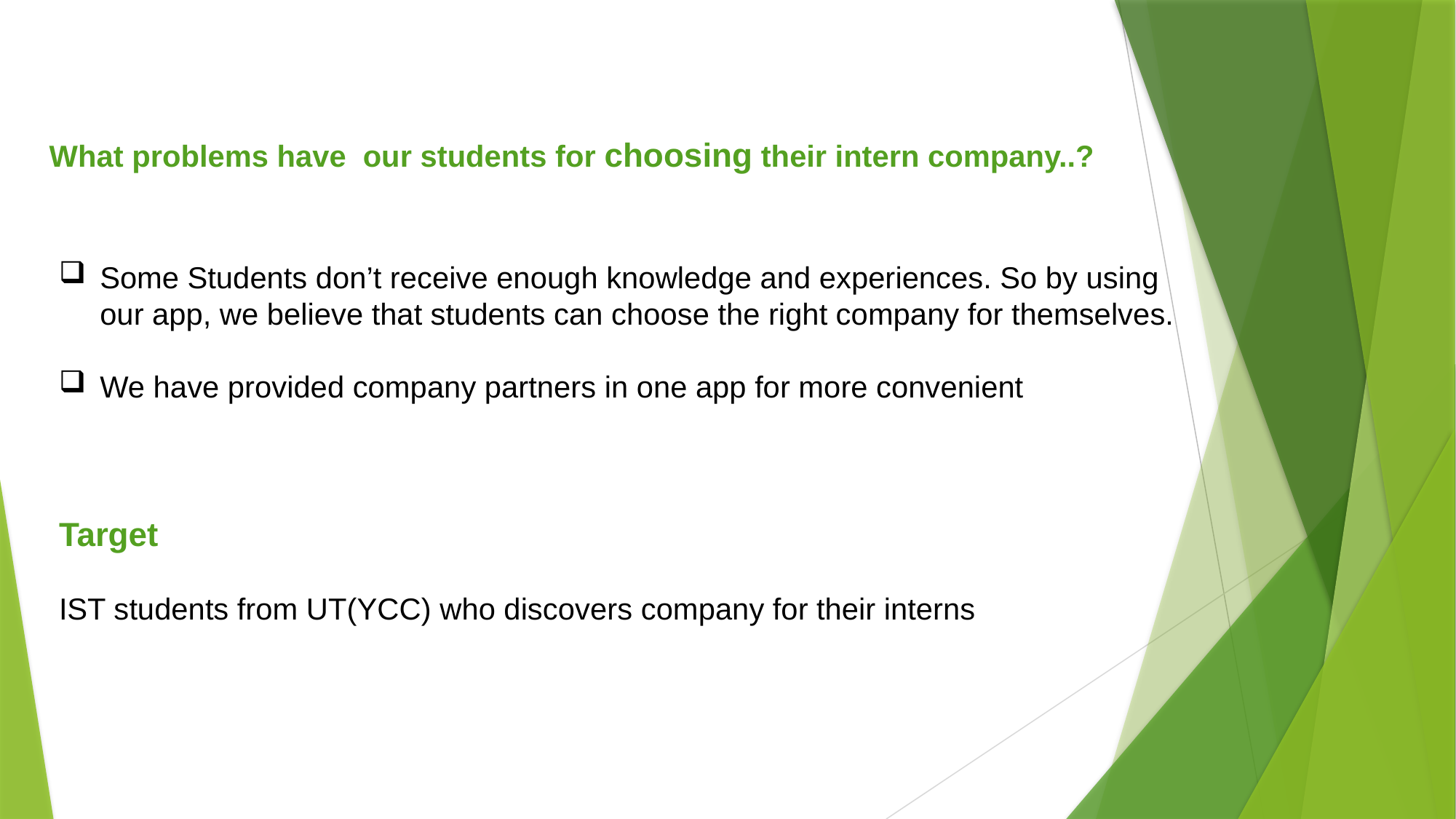

What problems have  our students for choosing their intern company..?

Some Students don’t receive enough knowledge and experiences. So by using our app, we believe that students can choose the right company for themselves.

We have provided company partners in one app for more convenient

Target

IST students from UT(YCC) who discovers company for their interns